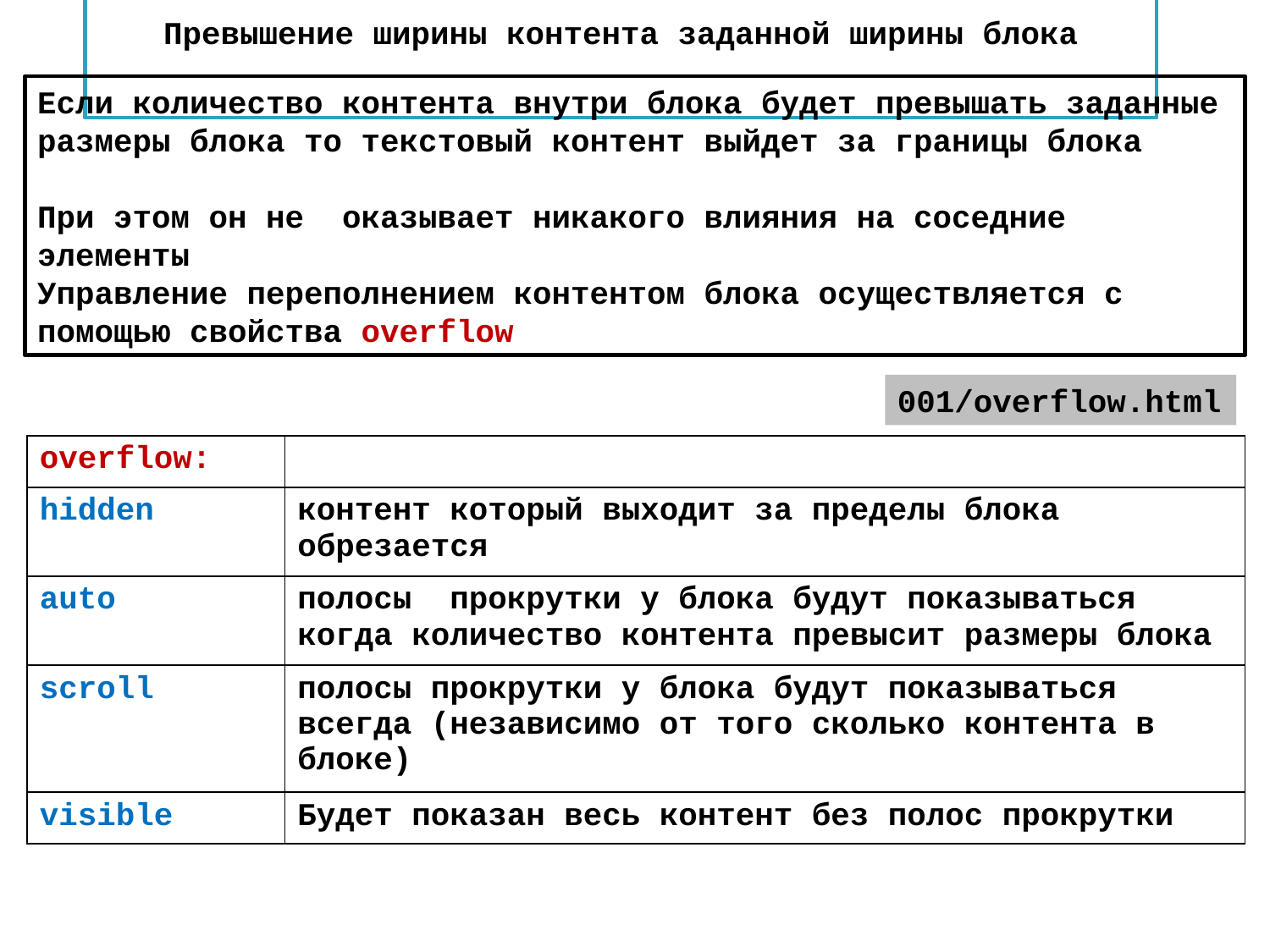

# Превышение ширины контента заданной ширины блока
Если количество контента внутри блока будет превышать заданные размеры блока то текстовый контент выйдет за границы блока

При этом он не  оказывает никакого влияния на соседние элементы
Управление переполнением контентом блока осуществляется с помощью свойства overflow
001/overflow.html
| overflow: |  |
| --- | --- |
| hidden | контент который выходит за пределы блока обрезается |
| auto | полосы прокрутки у блока будут показываться когда количество контента превысит размеры блока |
| scroll | полосы прокрутки у блока будут показываться всегда (независимо от того сколько контента в блоке) |
| visible | Будет показан весь контент без полос прокрутки |